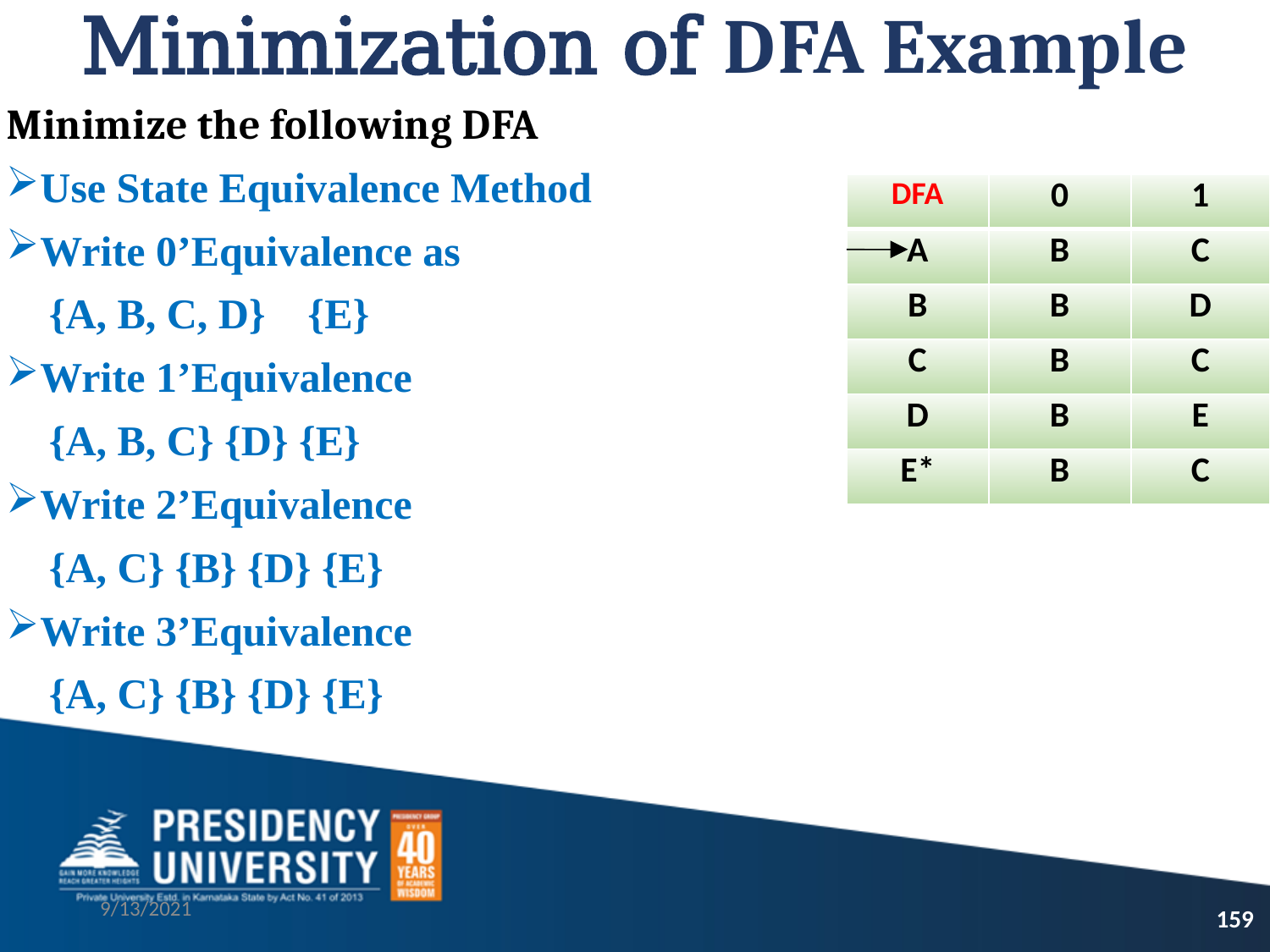

# Minimization of DFA Example
Minimize the following DFA
Use State Equivalence Method
Write 0’Equivalence as
    {A, B, C, D}    {E}
Write 1’Equivalence
    {A, B, C} {D} {E}
Write 2’Equivalence
    {A, C} {B} {D} {E}
Write 3’Equivalence
    {A, C} {B} {D} {E}

| DFA | 0 | 1 |
| --- | --- | --- |
| A | B | C |
| B | B | D |
| C | B | C |
| D | B | E |
| E\* | B | C |

9/13/2021
159